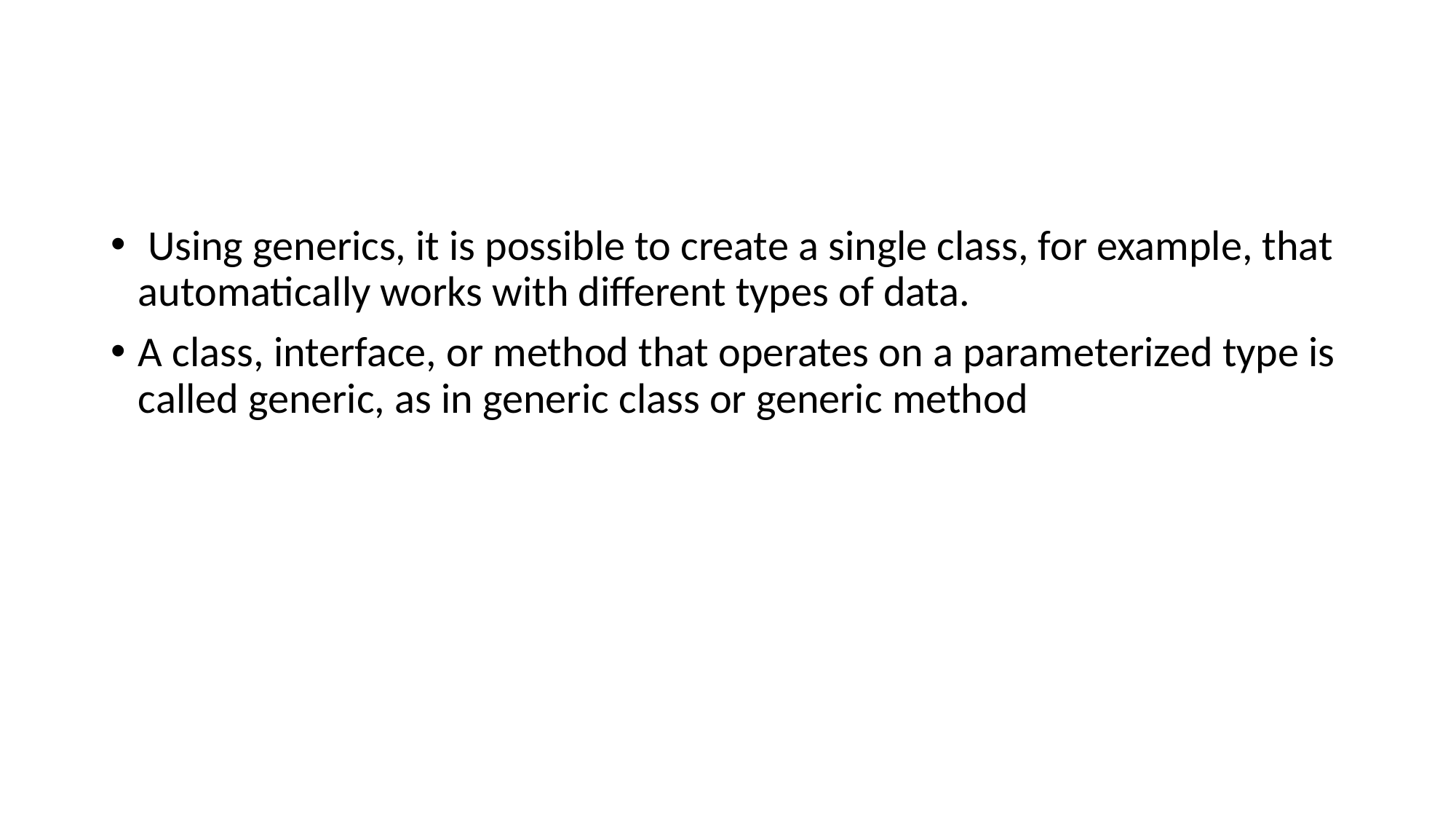

#
 Using generics, it is possible to create a single class, for example, that automatically works with different types of data.
A class, interface, or method that operates on a parameterized type is called generic, as in generic class or generic method